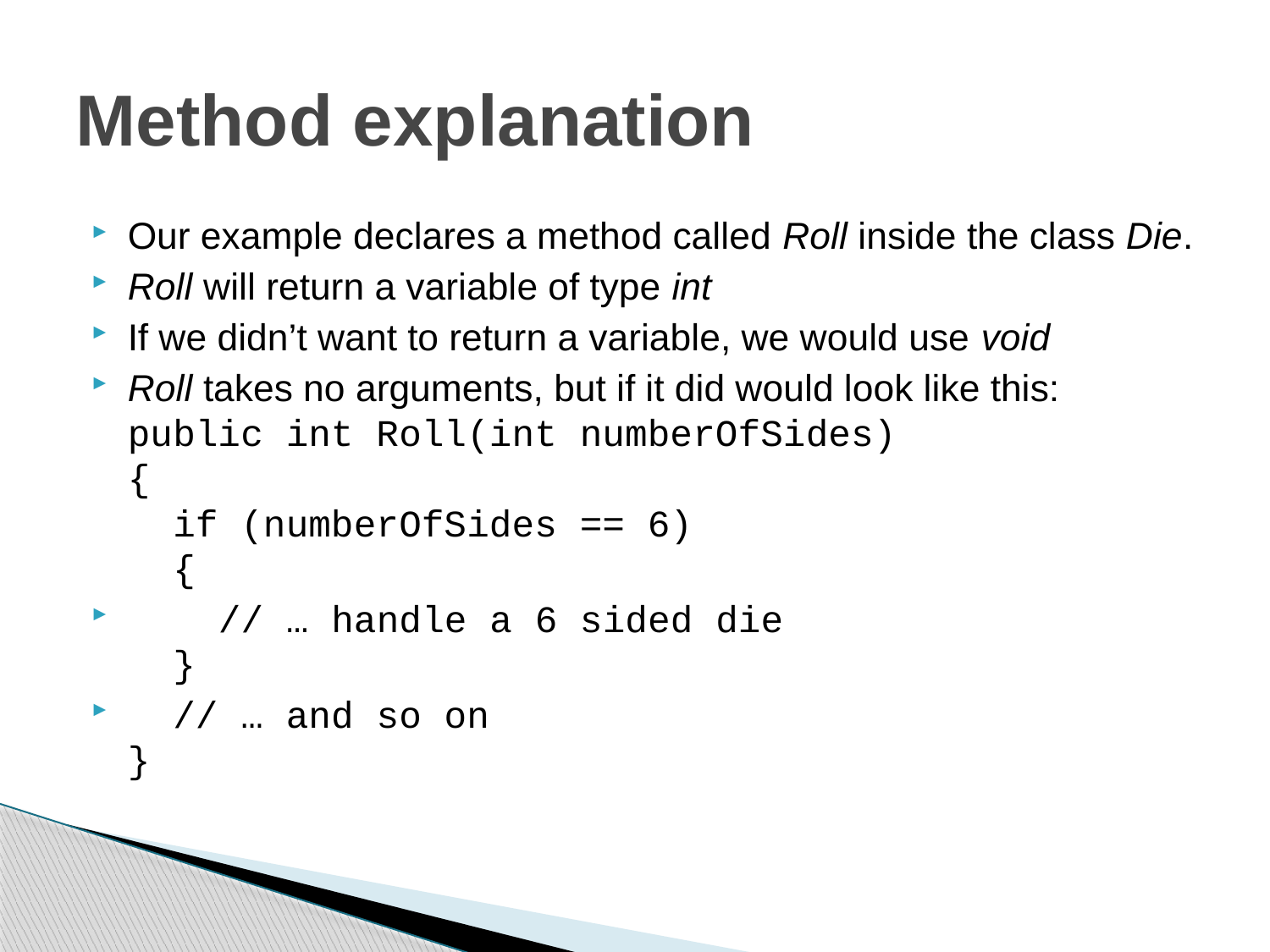

# Method explanation
Our example declares a method called Roll inside the class Die.
Roll will return a variable of type int
If we didn’t want to return a variable, we would use void
Roll takes no arguments, but if it did would look like this:
public int Roll(int numberOfSides)
{
  if (numberOfSides == 6)
  {
    // … handle a 6 sided die
  }
  // … and so on
}